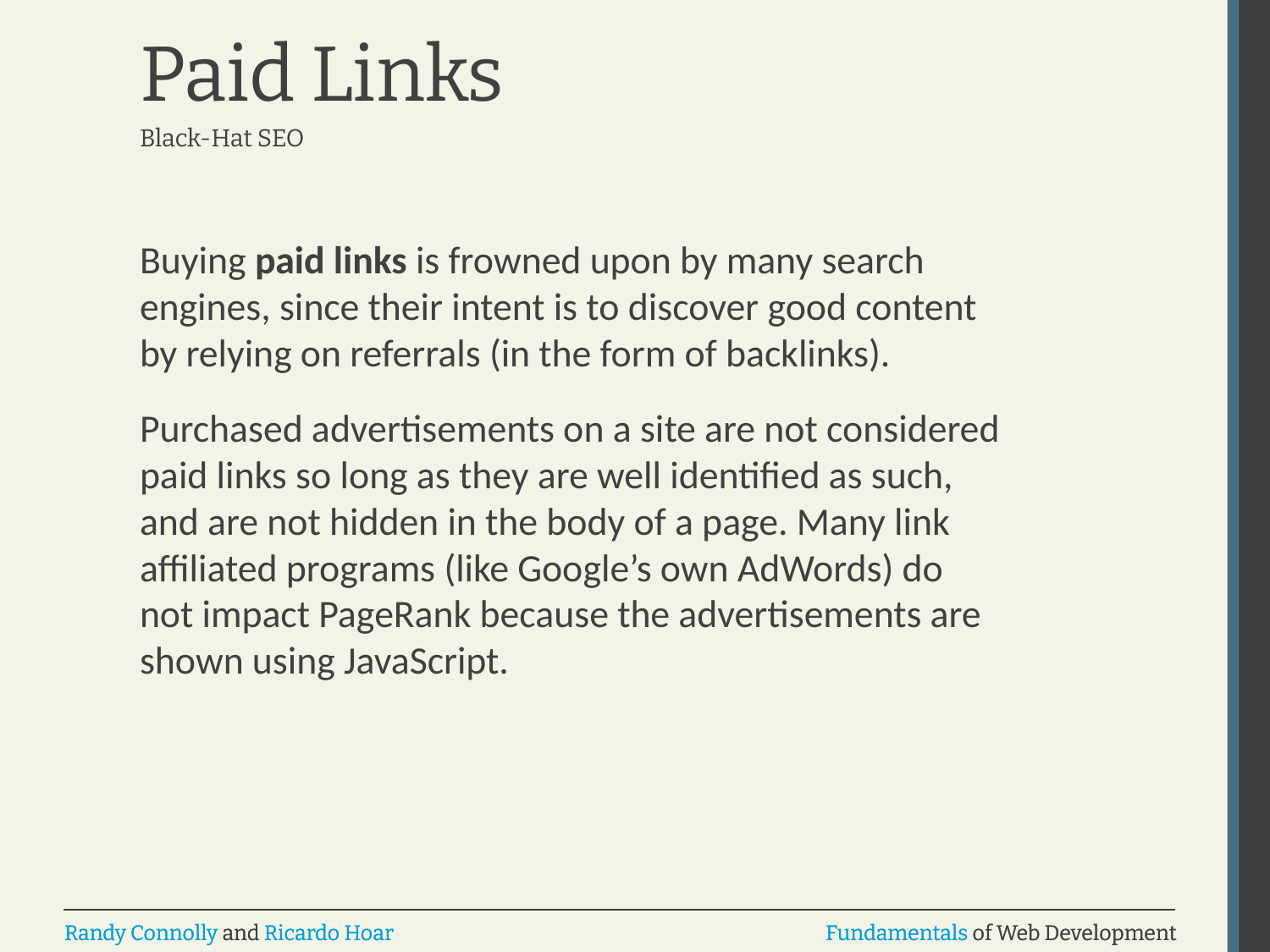

# Paid Links
Black-Hat SEO
Buying paid links is frowned upon by many search engines, since their intent is to discover good content by relying on referrals (in the form of backlinks).
Purchased advertisements on a site are not considered paid links so long as they are well identified as such, and are not hidden in the body of a page. Many link affiliated programs (like Google’s own AdWords) do not impact PageRank because the advertisements are shown using JavaScript.